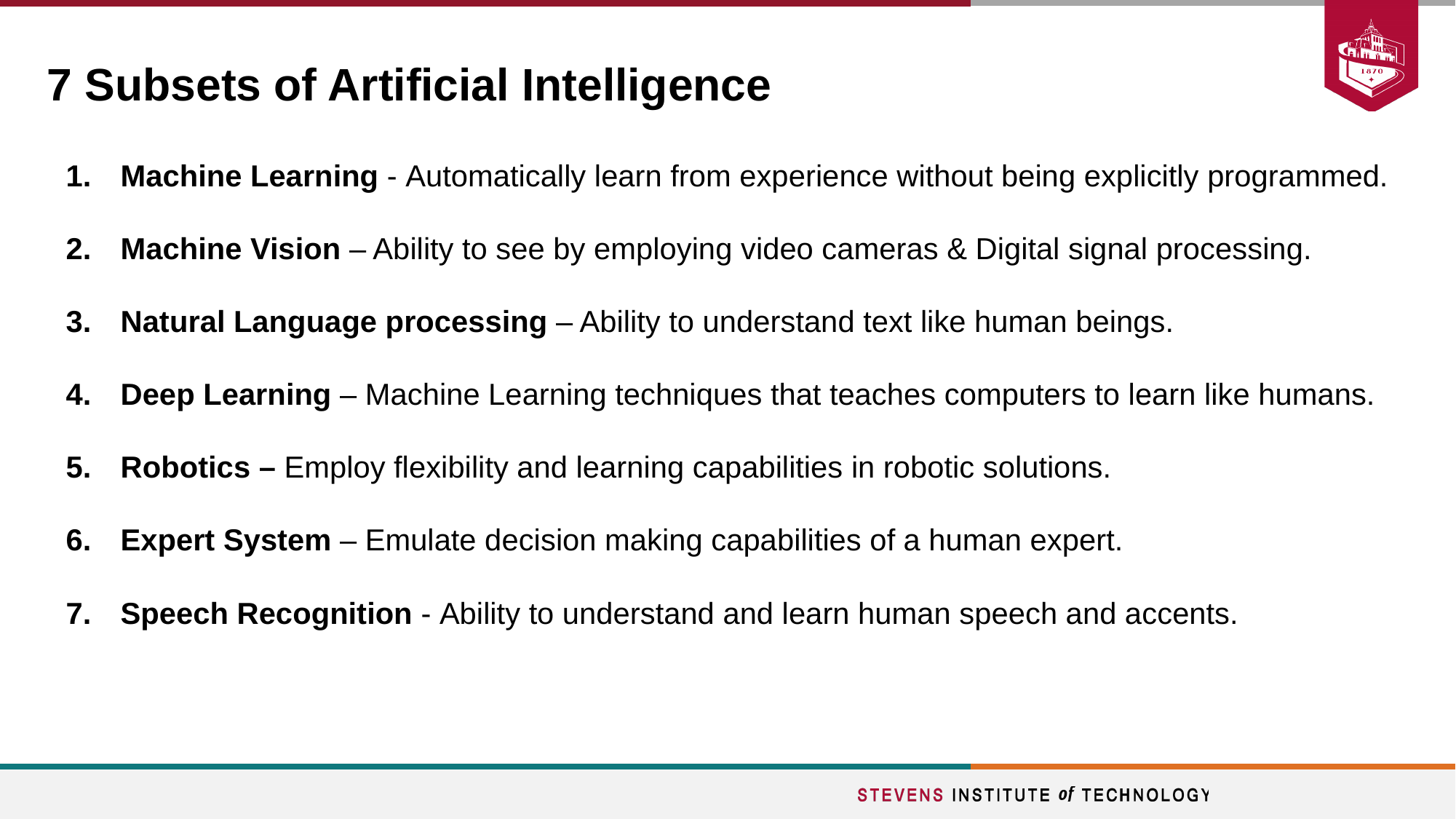

# 7 Subsets of Artificial Intelligence
Machine Learning - Automatically learn from experience without being explicitly programmed.
Machine Vision – Ability to see by employing video cameras & Digital signal processing.
Natural Language processing – Ability to understand text like human beings.
Deep Learning – Machine Learning techniques that teaches computers to learn like humans.
Robotics – Employ flexibility and learning capabilities in robotic solutions.
Expert System – Emulate decision making capabilities of a human expert.
Speech Recognition - Ability to understand and learn human speech and accents.